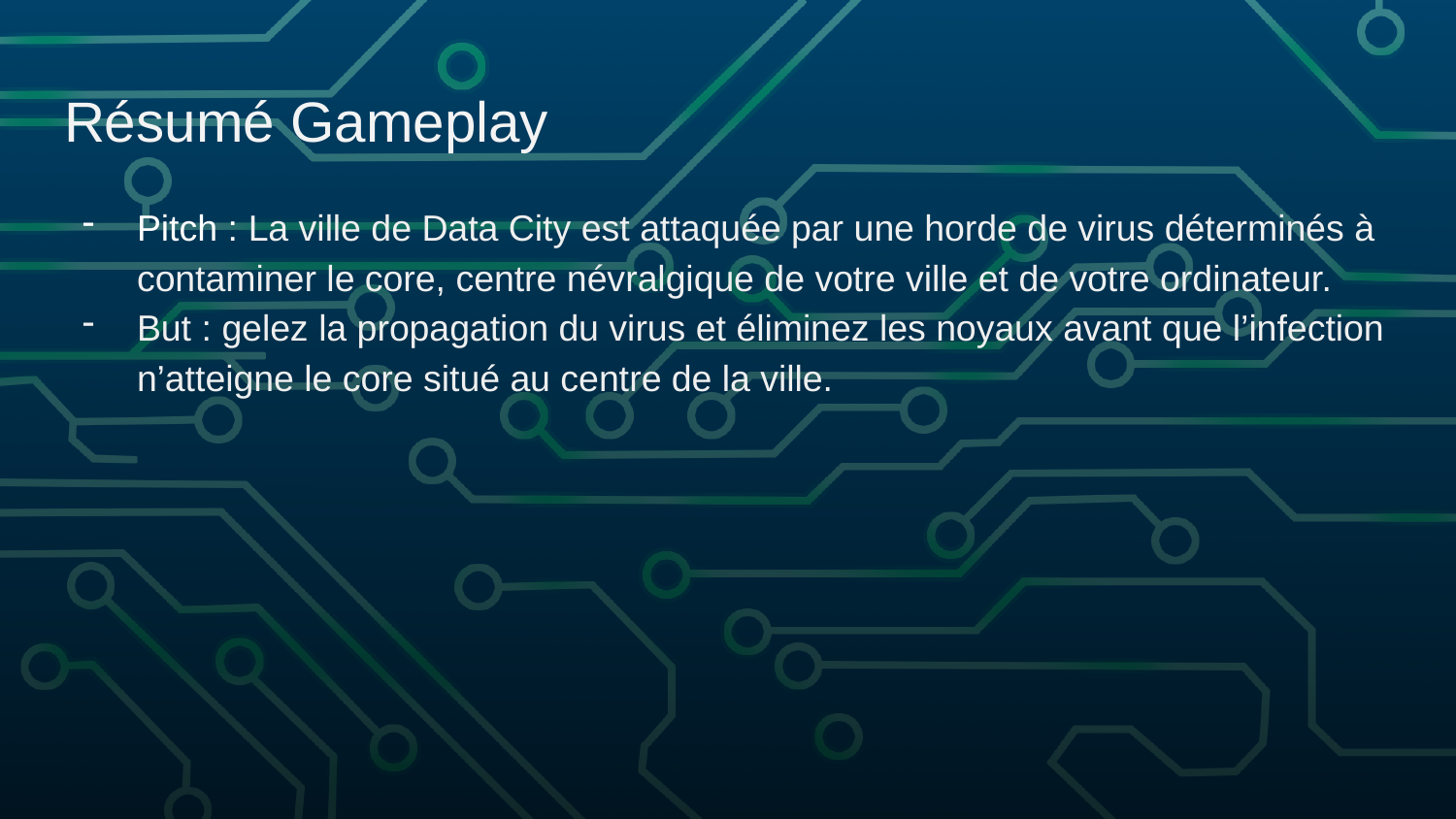

# Résumé Gameplay
Pitch : La ville de Data City est attaquée par une horde de virus déterminés à contaminer le core, centre névralgique de votre ville et de votre ordinateur.
But : gelez la propagation du virus et éliminez les noyaux avant que l’infection n’atteigne le core situé au centre de la ville.